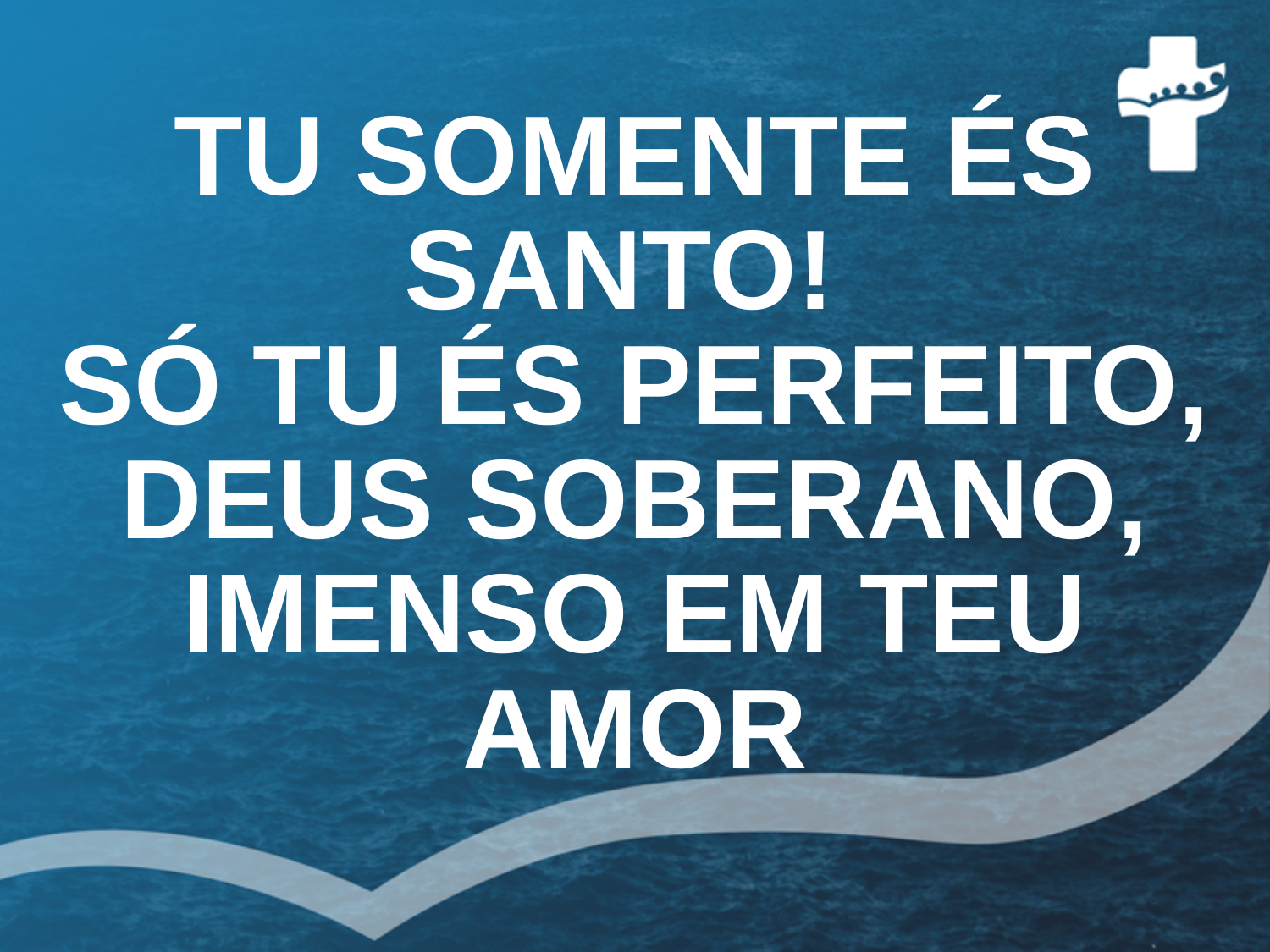

# TU SOMENTE ÉS SANTO! SÓ TU ÉS PERFEITO, DEUS SOBERANO, IMENSO EM TEU AMOR